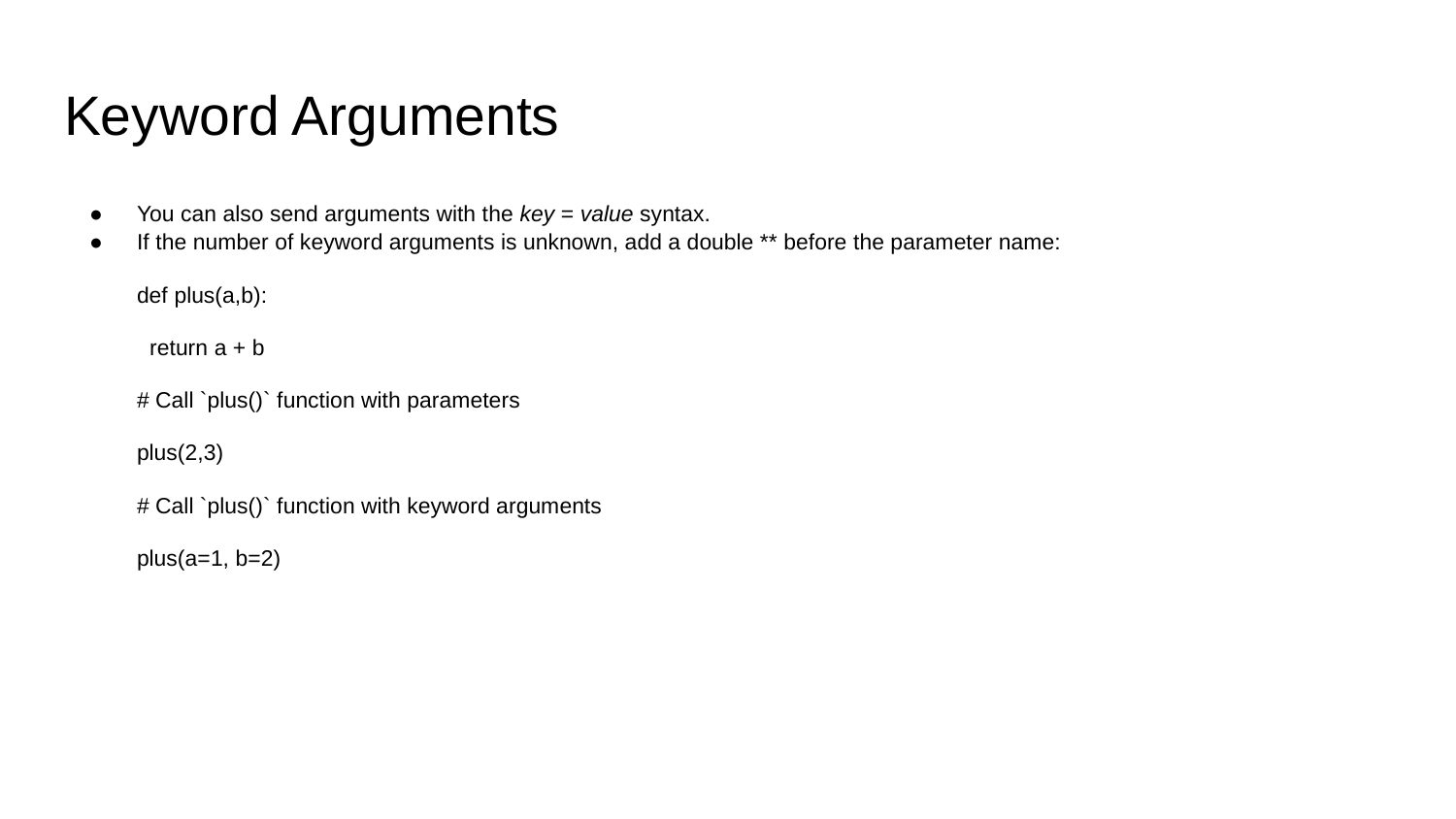

# Keyword Arguments
You can also send arguments with the key = value syntax.
If the number of keyword arguments is unknown, add a double ** before the parameter name:
def plus(a,b):
  return a + b
# Call `plus()` function with parameters
plus(2,3)
# Call `plus()` function with keyword arguments
plus(a=1, b=2)